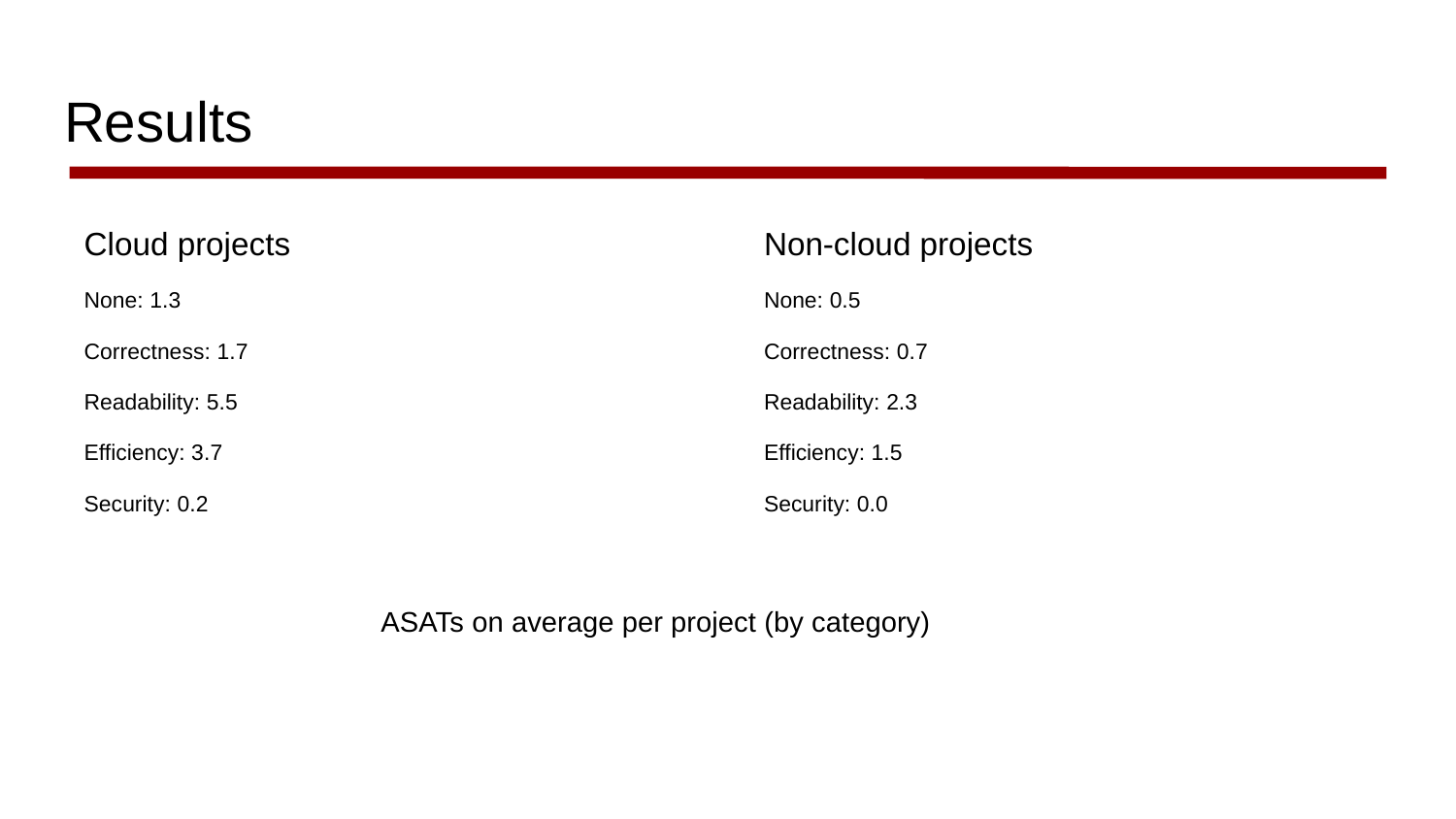

# Results
Cloud projects
None: 1.3
Correctness: 1.7
Readability: 5.5
Efficiency: 3.7
Security: 0.2

Non-cloud projects
None: 0.5
Correctness: 0.7
Readability: 2.3
Efficiency: 1.5
Security: 0.0

ASATs on average per project (by category)